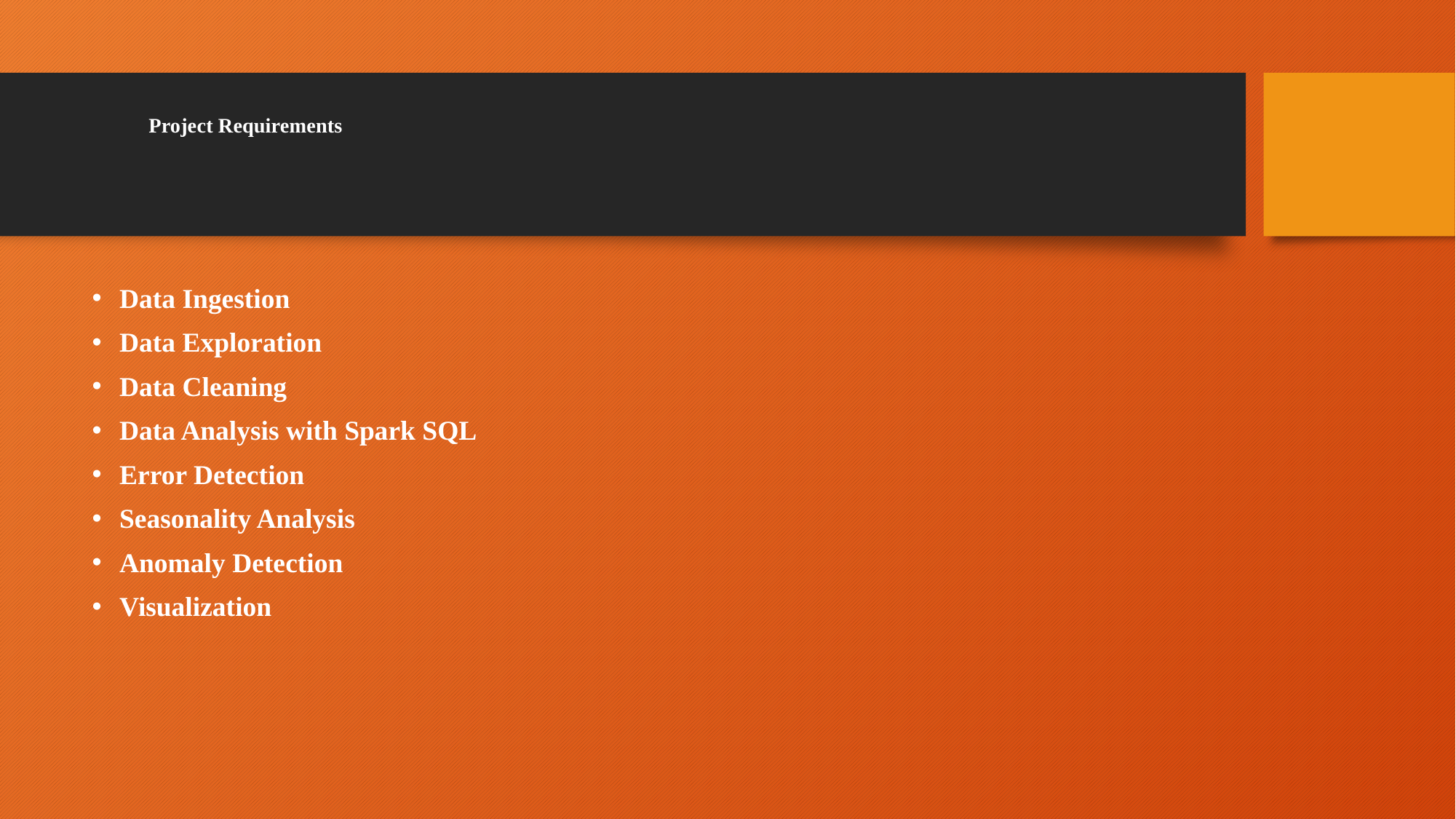

# Project Requirements
Data Ingestion
Data Exploration
Data Cleaning
Data Analysis with Spark SQL
Error Detection
Seasonality Analysis
Anomaly Detection
Visualization